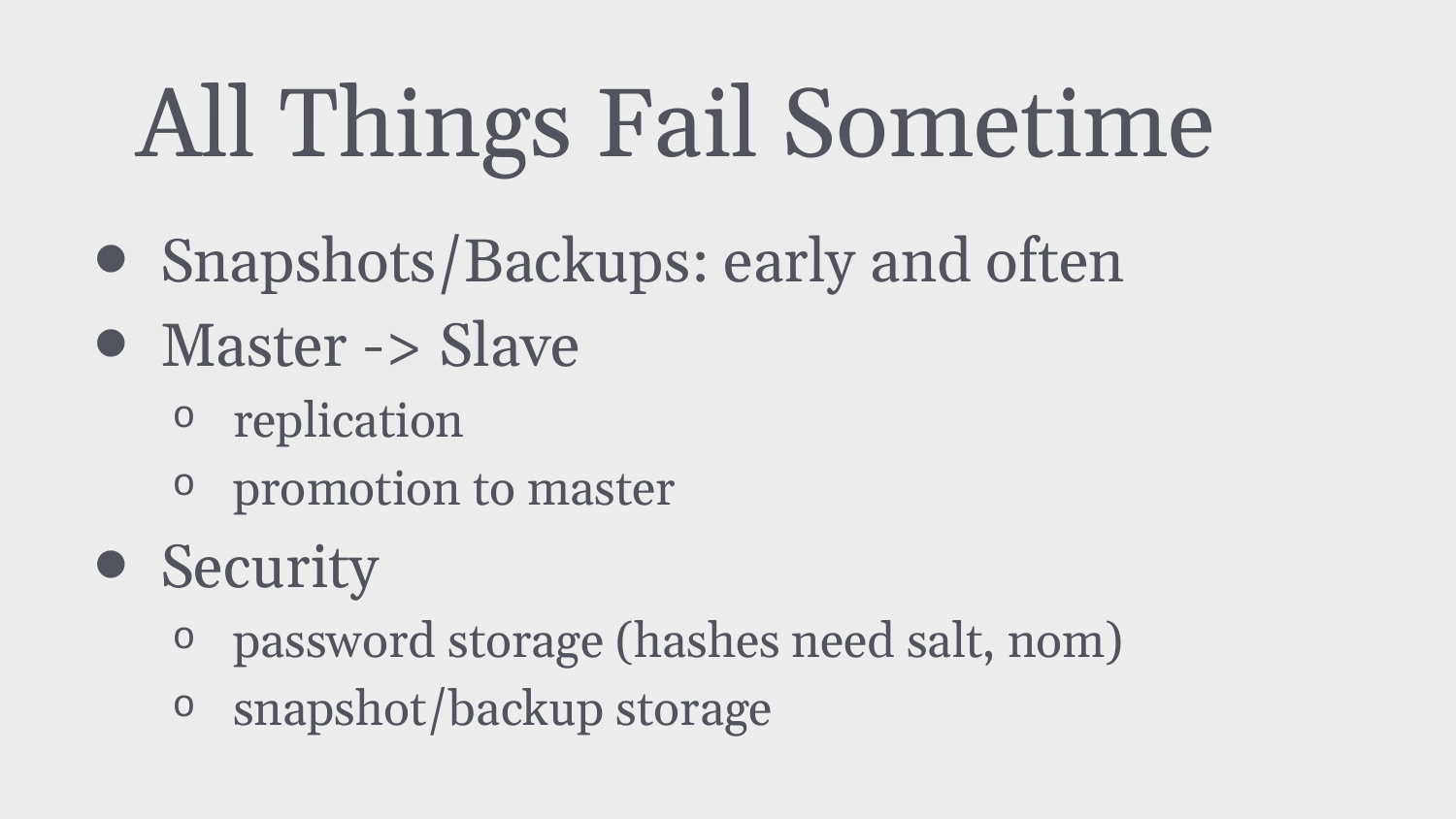

# All Things Fail Sometime
Snapshots/Backups: early and often
Master -> Slave
replication
promotion to master
Security
password storage (hashes need salt, nom)
snapshot/backup storage